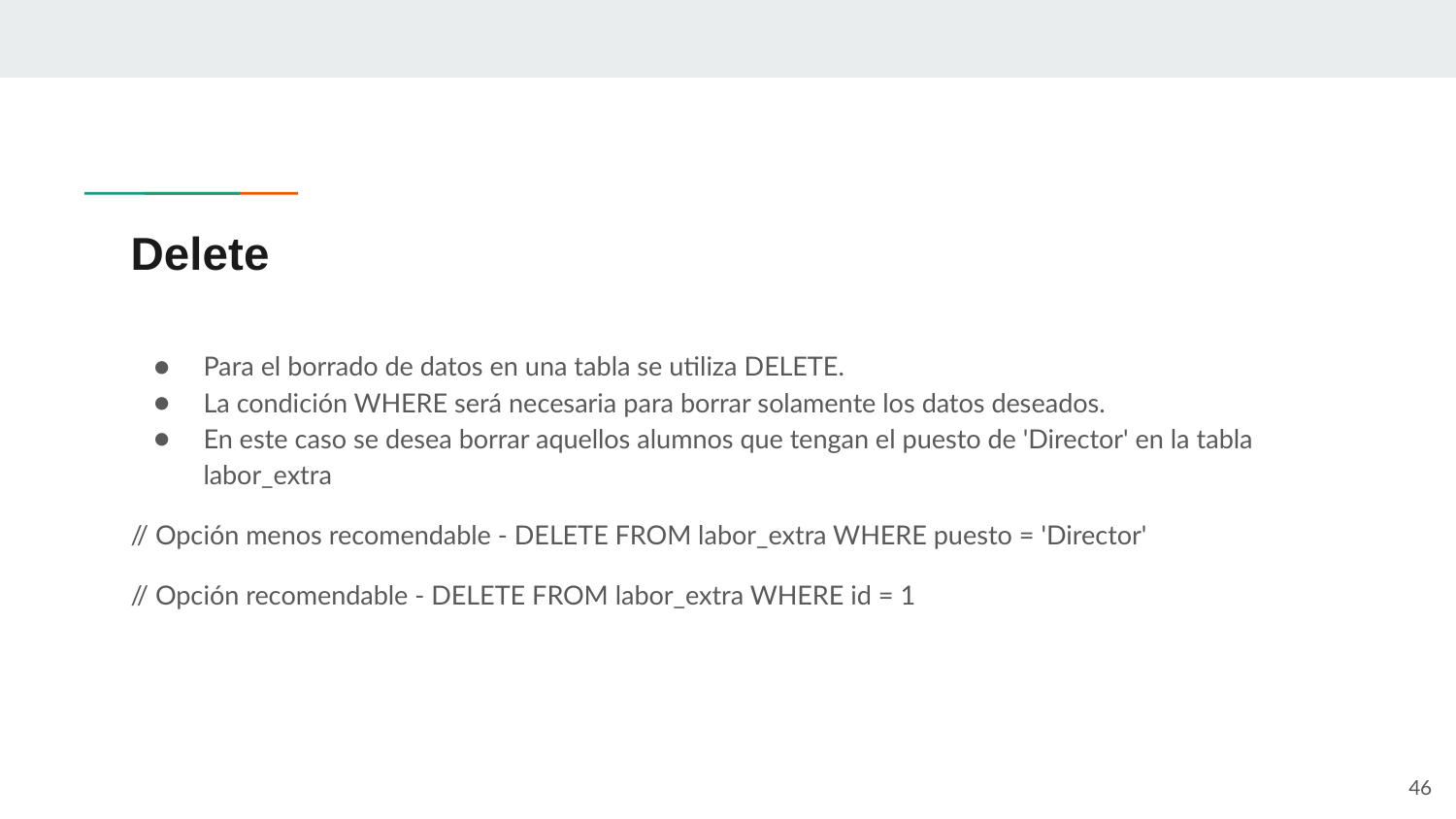

# Delete
Para el borrado de datos en una tabla se utiliza DELETE.
La condición WHERE será necesaria para borrar solamente los datos deseados.
En este caso se desea borrar aquellos alumnos que tengan el puesto de 'Director' en la tabla labor_extra
// Opción menos recomendable - DELETE FROM labor_extra WHERE puesto = 'Director'
// Opción recomendable - DELETE FROM labor_extra WHERE id = 1
46